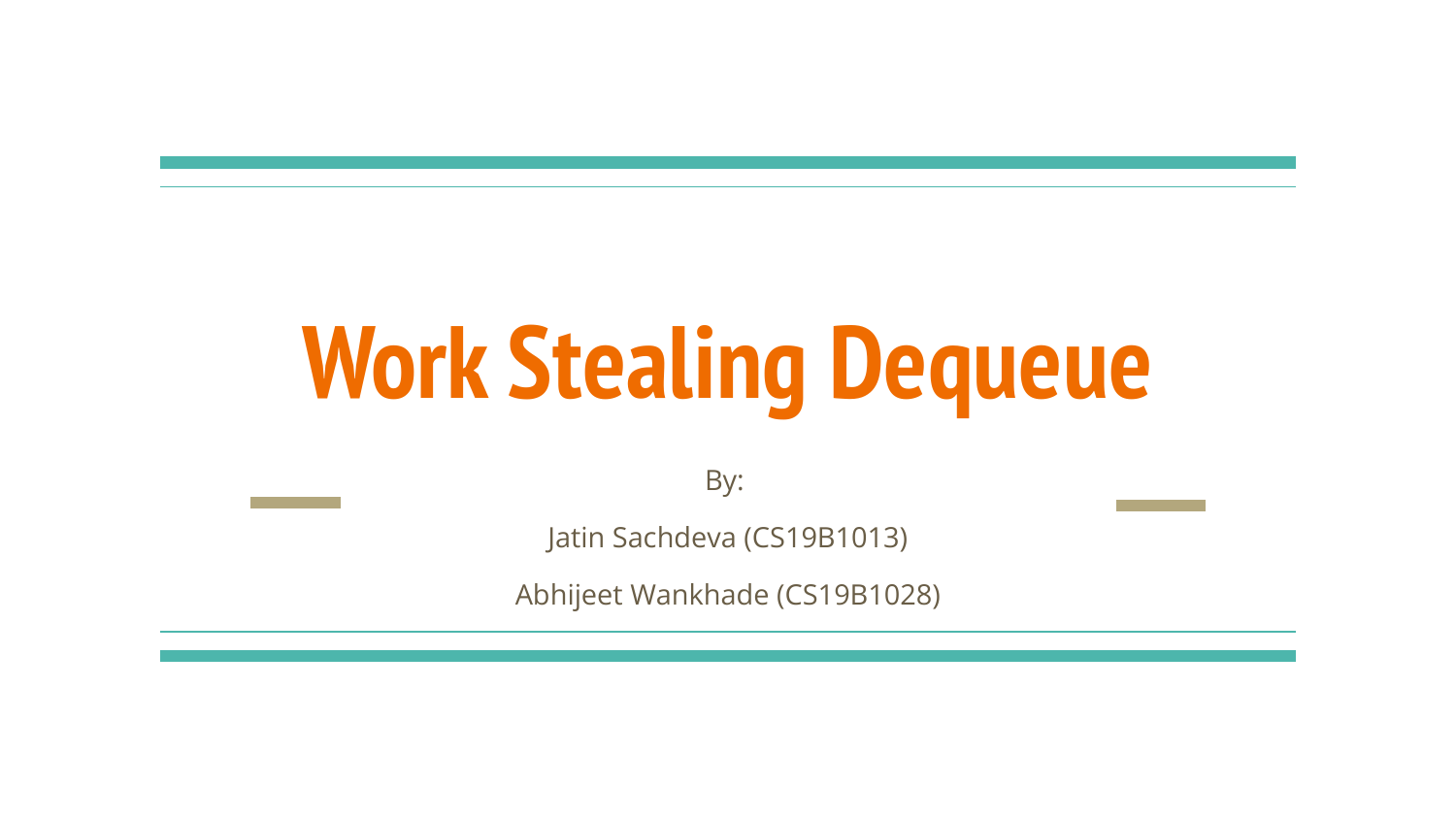

# Work Stealing Dequeue
By:
Jatin Sachdeva (CS19B1013)
Abhijeet Wankhade (CS19B1028)